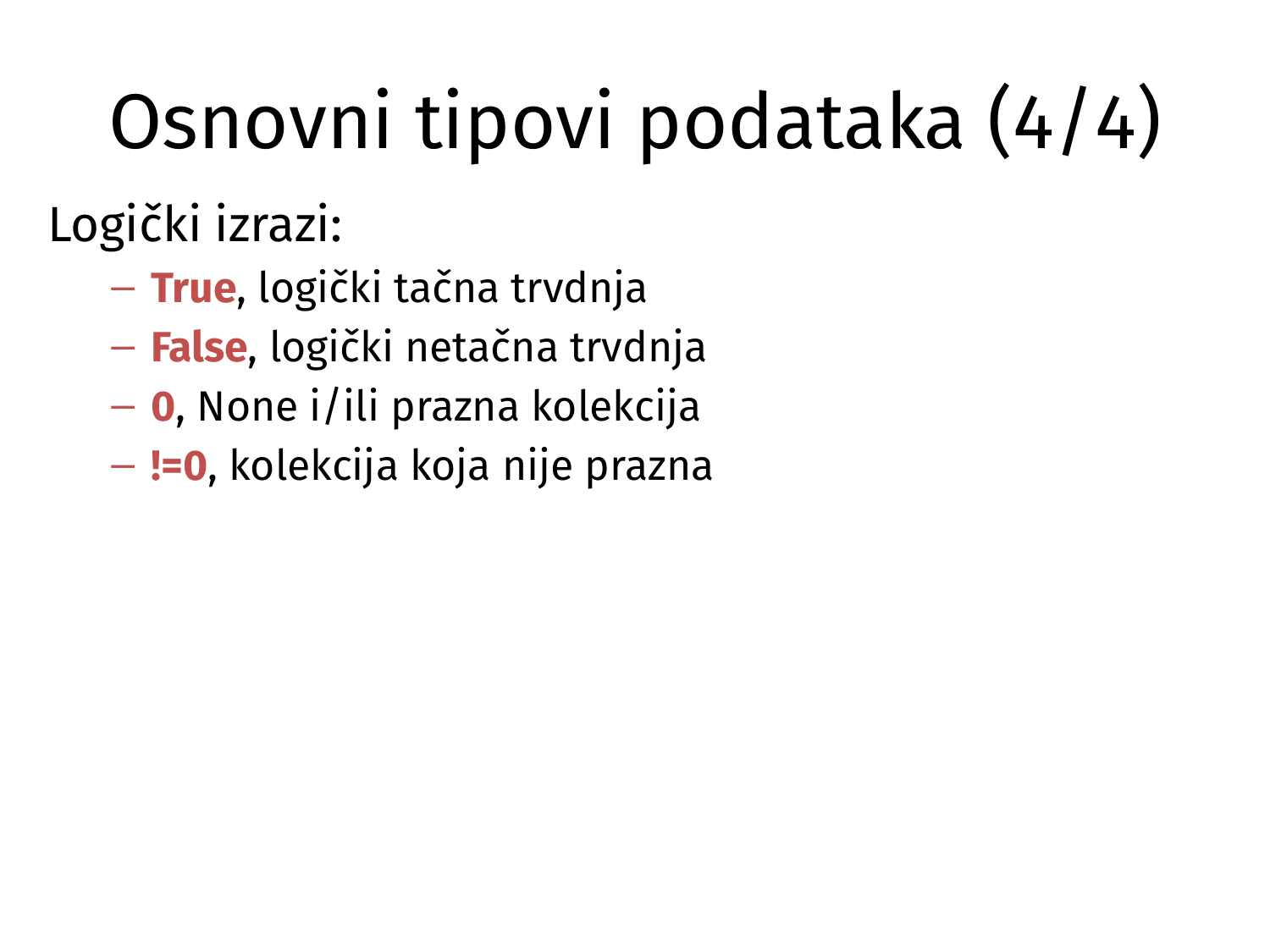

# Osnovni tipovi podataka (4/4)
Logički izrazi:
True, logički tačna trvdnja
False, logički netačna trvdnja
0, None i/ili prazna kolekcija
!=0, kolekcija koja nije prazna